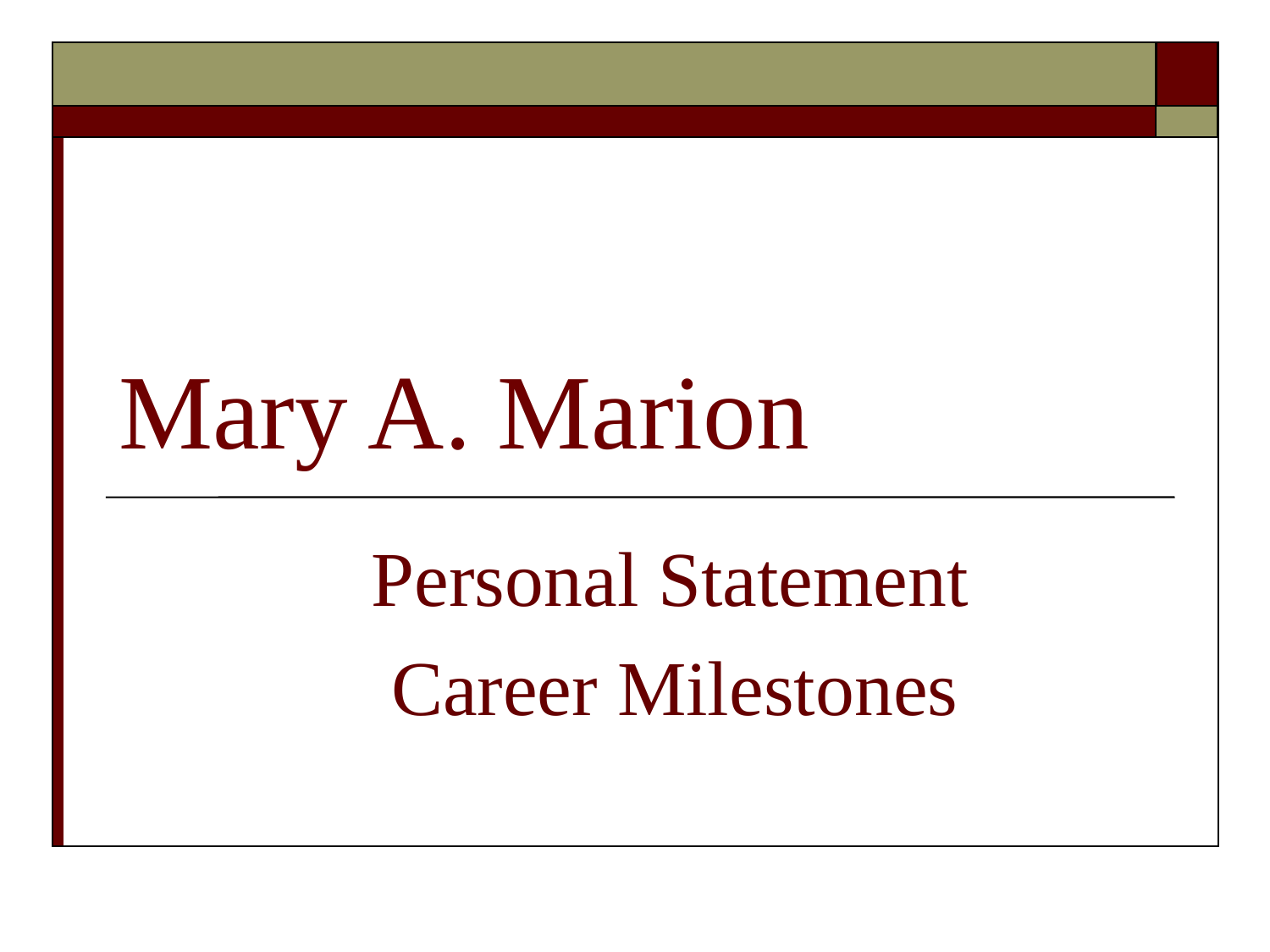

# Mary A. Marion
             Personal Statement
              Career Milestones